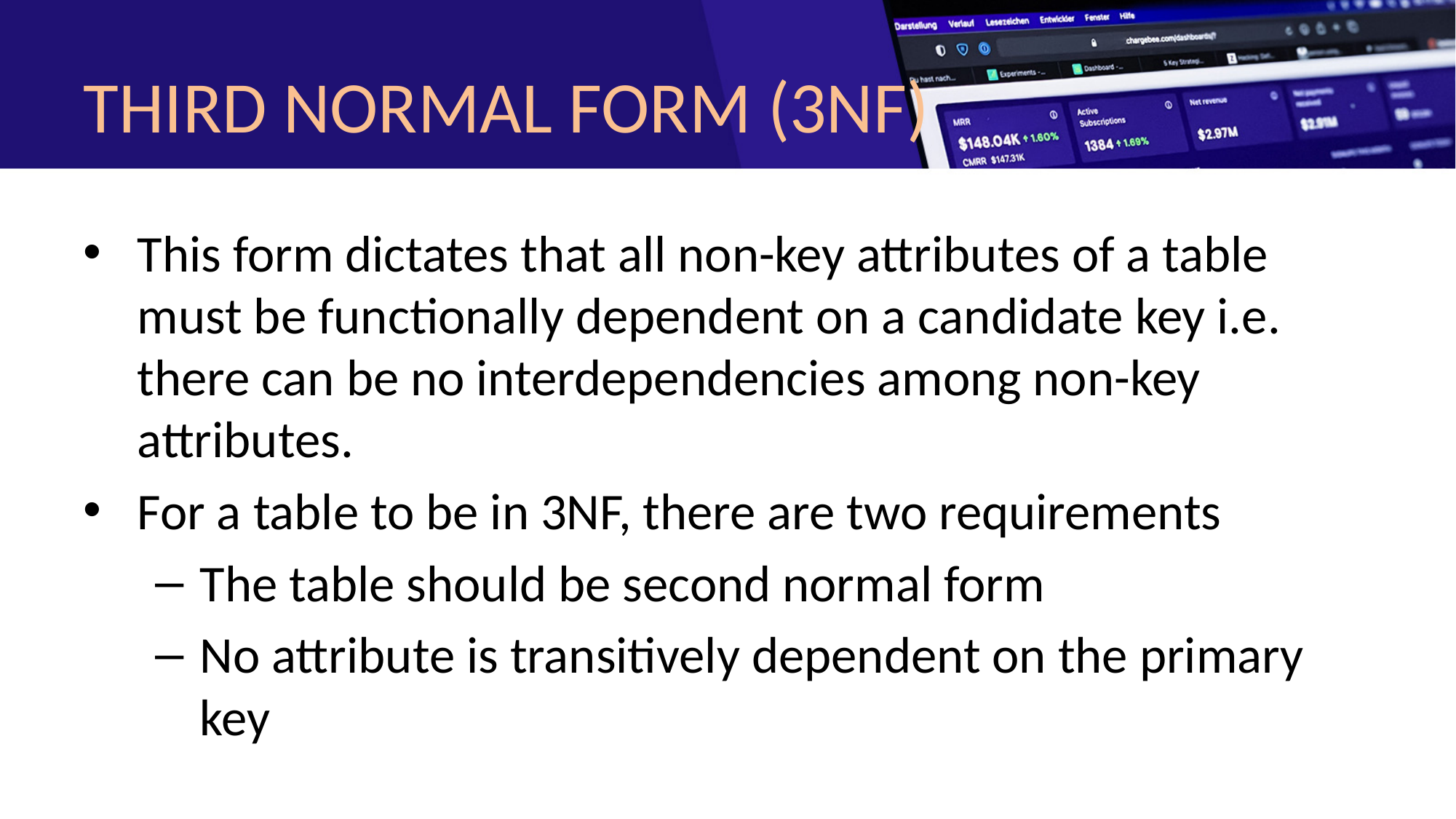

# THIRD NORMAL FORM (3NF)
This form dictates that all non-key attributes of a table must be functionally dependent on a candidate key i.e. there can be no interdependencies among non-key attributes.
For a table to be in 3NF, there are two requirements
The table should be second normal form
No attribute is transitively dependent on the primary key